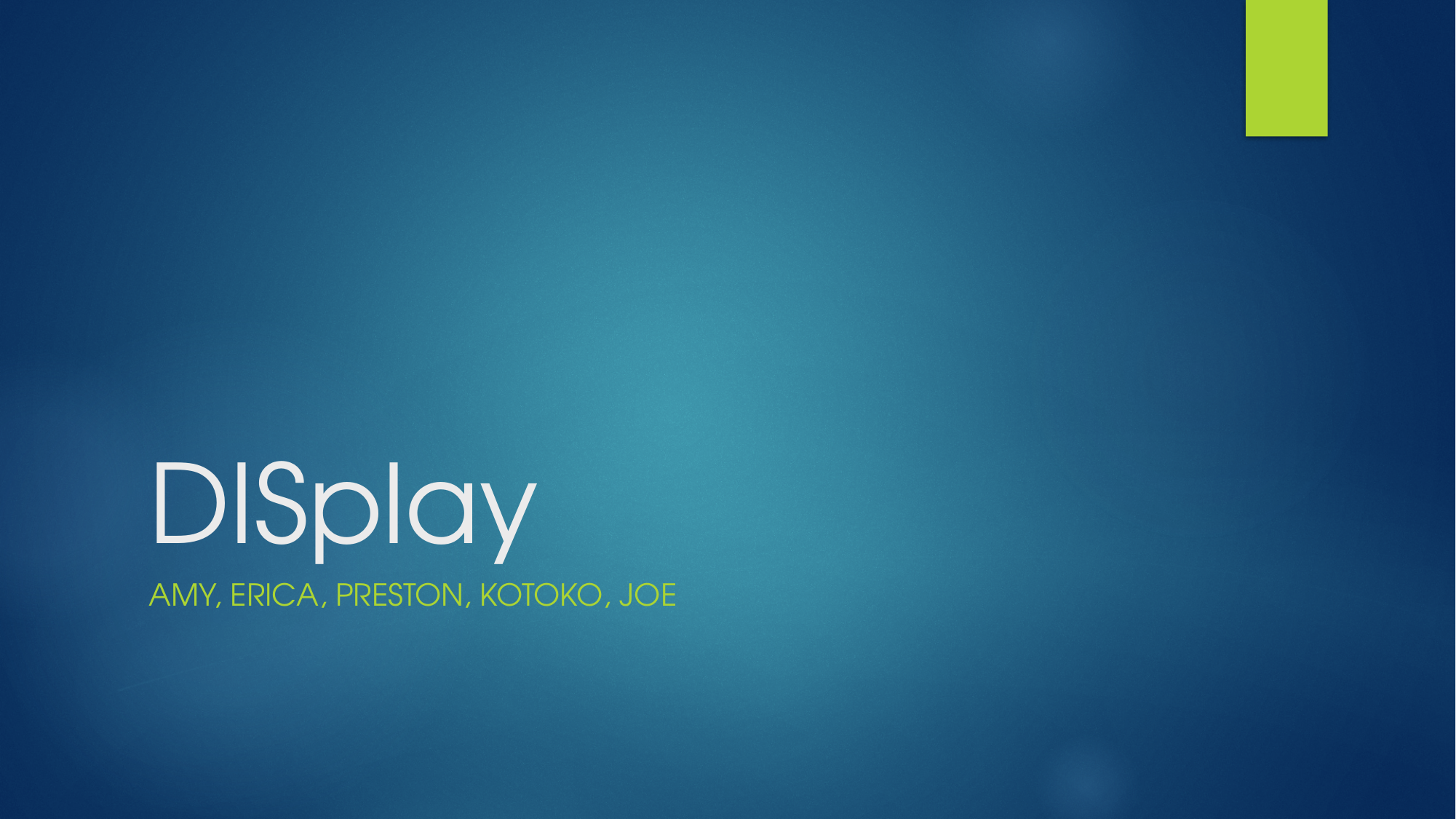

# DISplay
Amy, Erica, preston, kotoko, joe